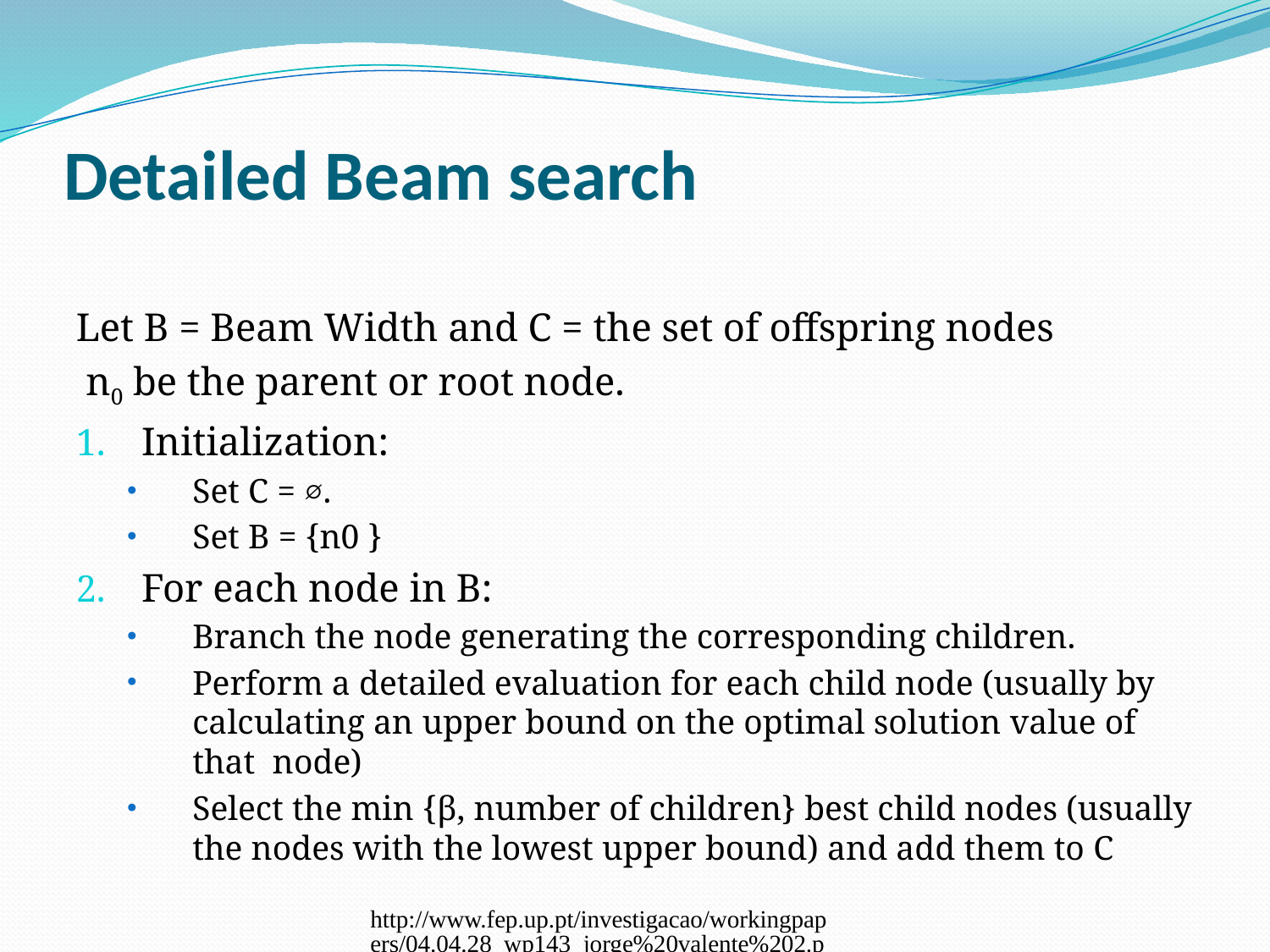

# Detailed Beam search

Let B = Beam Width and C = the set of offspring nodes
 n0 be the parent or root node.
Initialization:
Set C = ∅.
Set B = {n0 }
For each node in B:
Branch the node generating the corresponding children.
Perform a detailed evaluation for each child node (usually by calculating an upper bound on the optimal solution value of that  node)
Select the min {β, number of children} best child nodes (usually the nodes with the lowest upper bound) and add them to C

http://www.fep.up.pt/investigacao/workingpapers/04.04.28_wp143_jorge%20valente%202.pdf